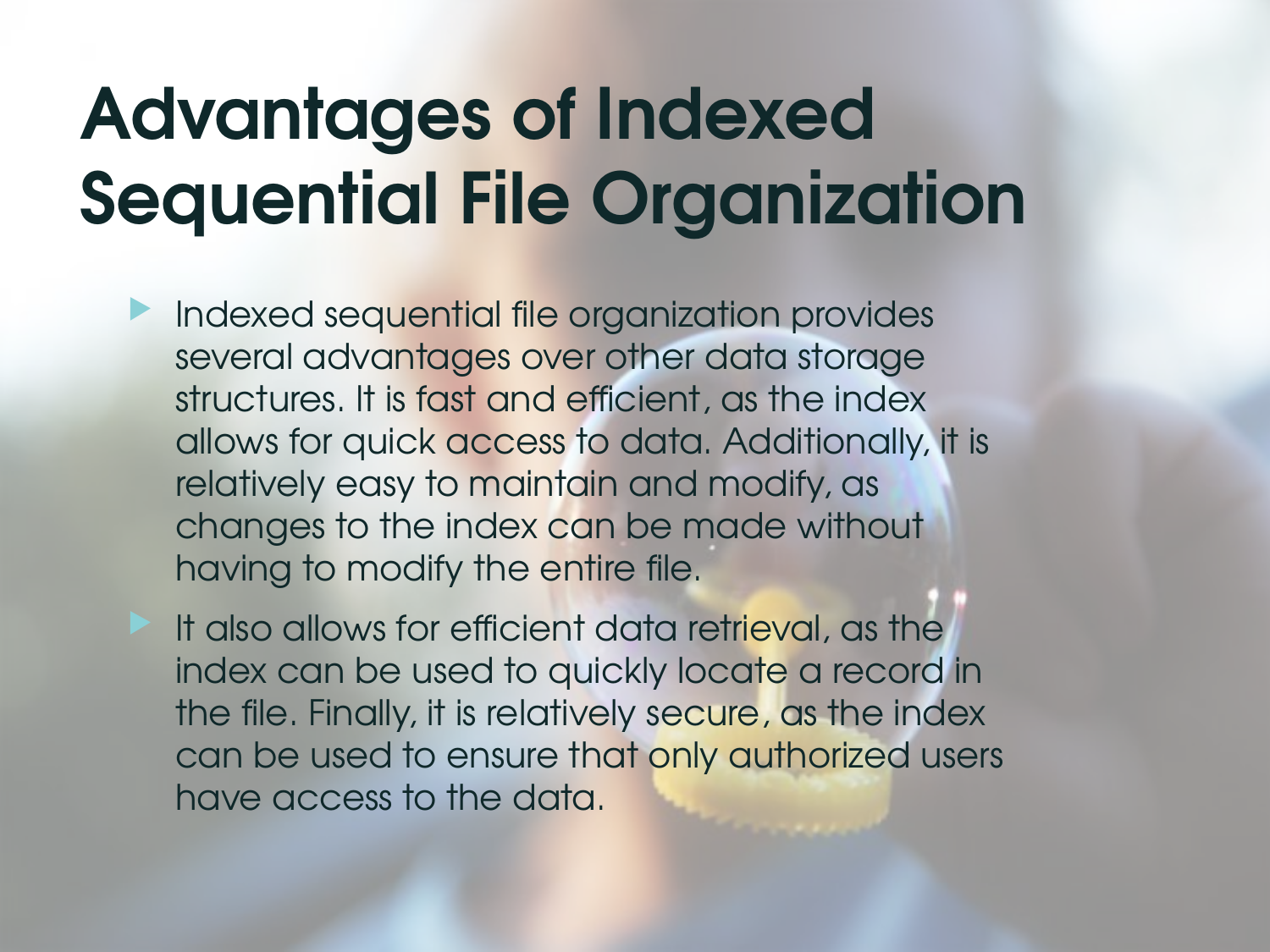

# Advantages of Indexed Sequential File Organization
Indexed sequential file organization provides several advantages over other data storage structures. It is fast and efficient, as the index allows for quick access to data. Additionally, it is relatively easy to maintain and modify, as changes to the index can be made without having to modify the entire file.
It also allows for efficient data retrieval, as the index can be used to quickly locate a record in the file. Finally, it is relatively secure, as the index can be used to ensure that only authorized users have access to the data.